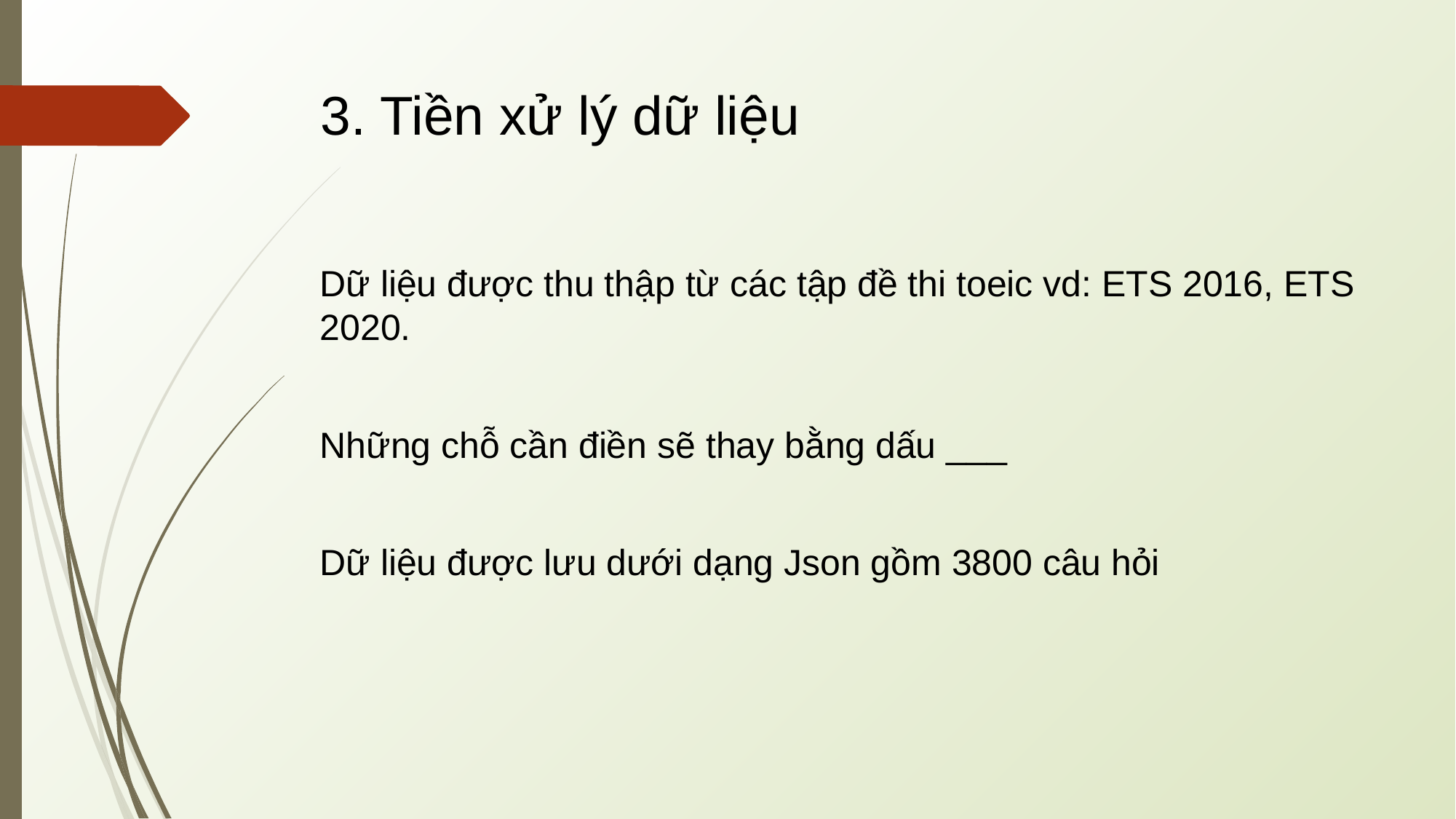

# 3. Tiền xử lý dữ liệu
Dữ liệu được thu thập từ các tập đề thi toeic vd: ETS 2016, ETS 2020.

Những chỗ cần điền sẽ thay bằng dấu ___

Dữ liệu được lưu dưới dạng Json gồm 3800 câu hỏi